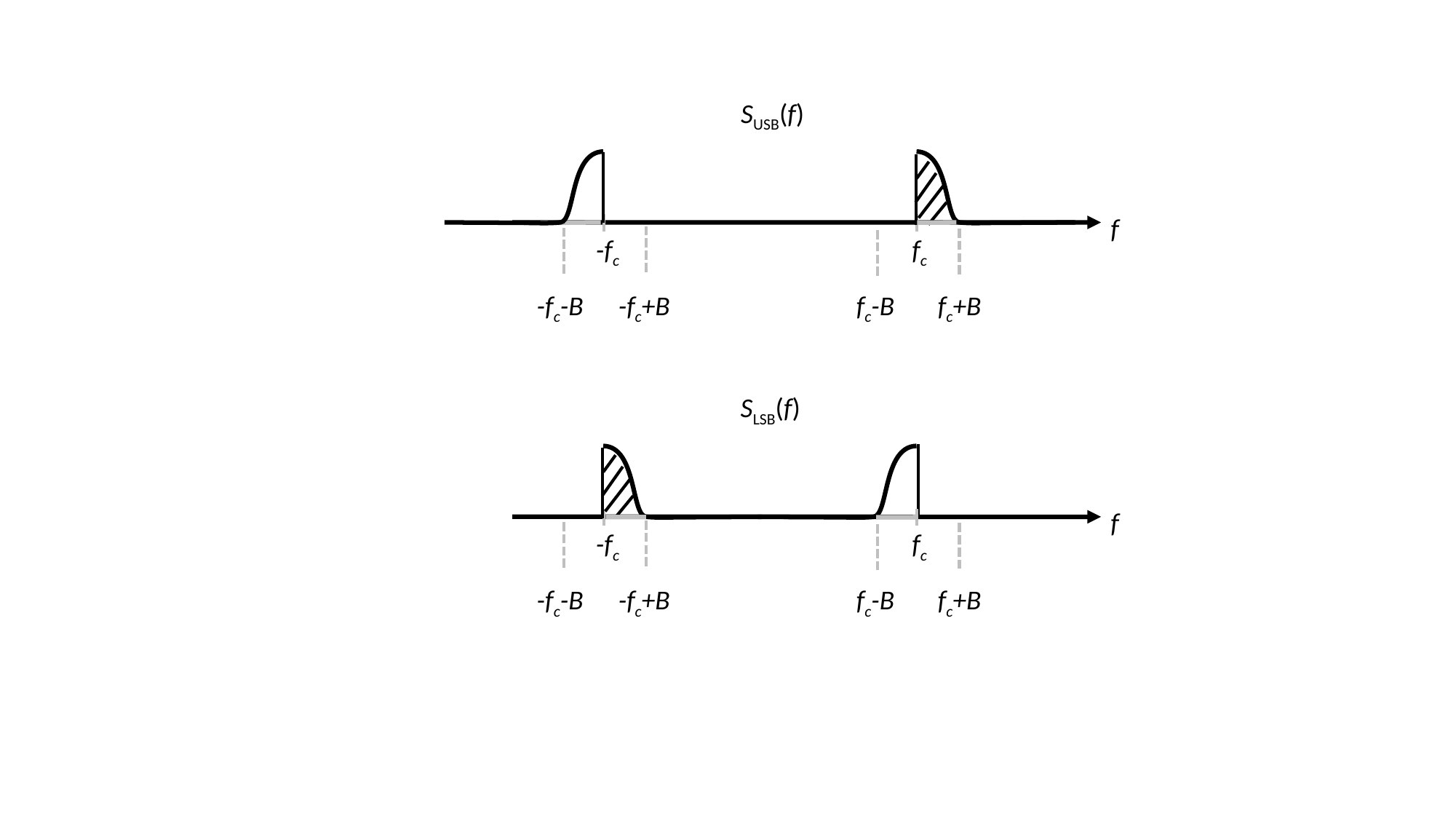

SUSB(f)

f
-fc
fc
-fc-B
-fc+B
fc-B
fc+B
SLSB(f)

f
-fc
fc
-fc-B
-fc+B
fc-B
fc+B